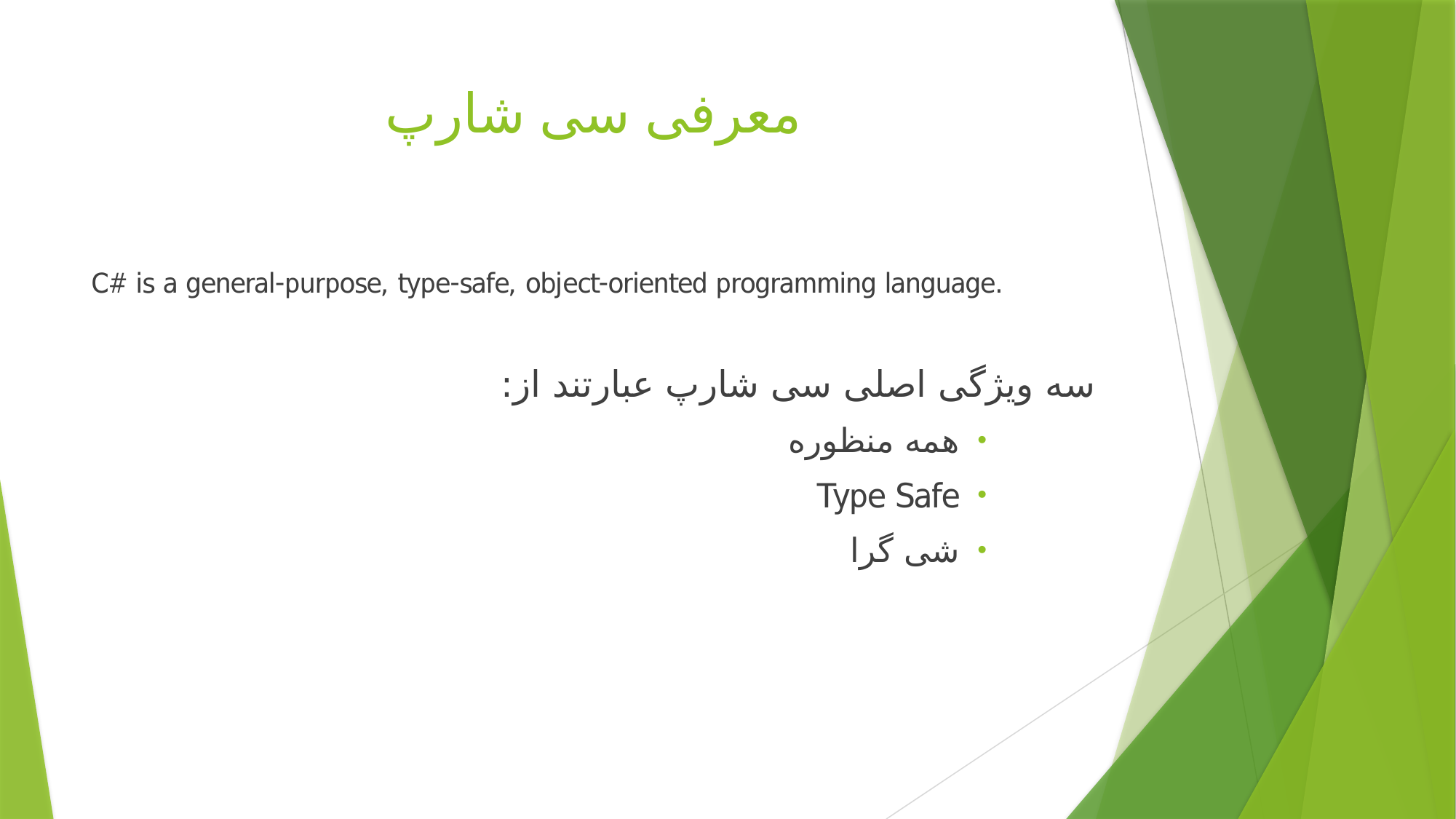

# معرفی سی شارپ
C# is a general-purpose, type-safe, object-oriented programming language.

سه ویژگی اصلی سی شارپ عبارتند از:
همه منظوره
Type Safe
شی گرا